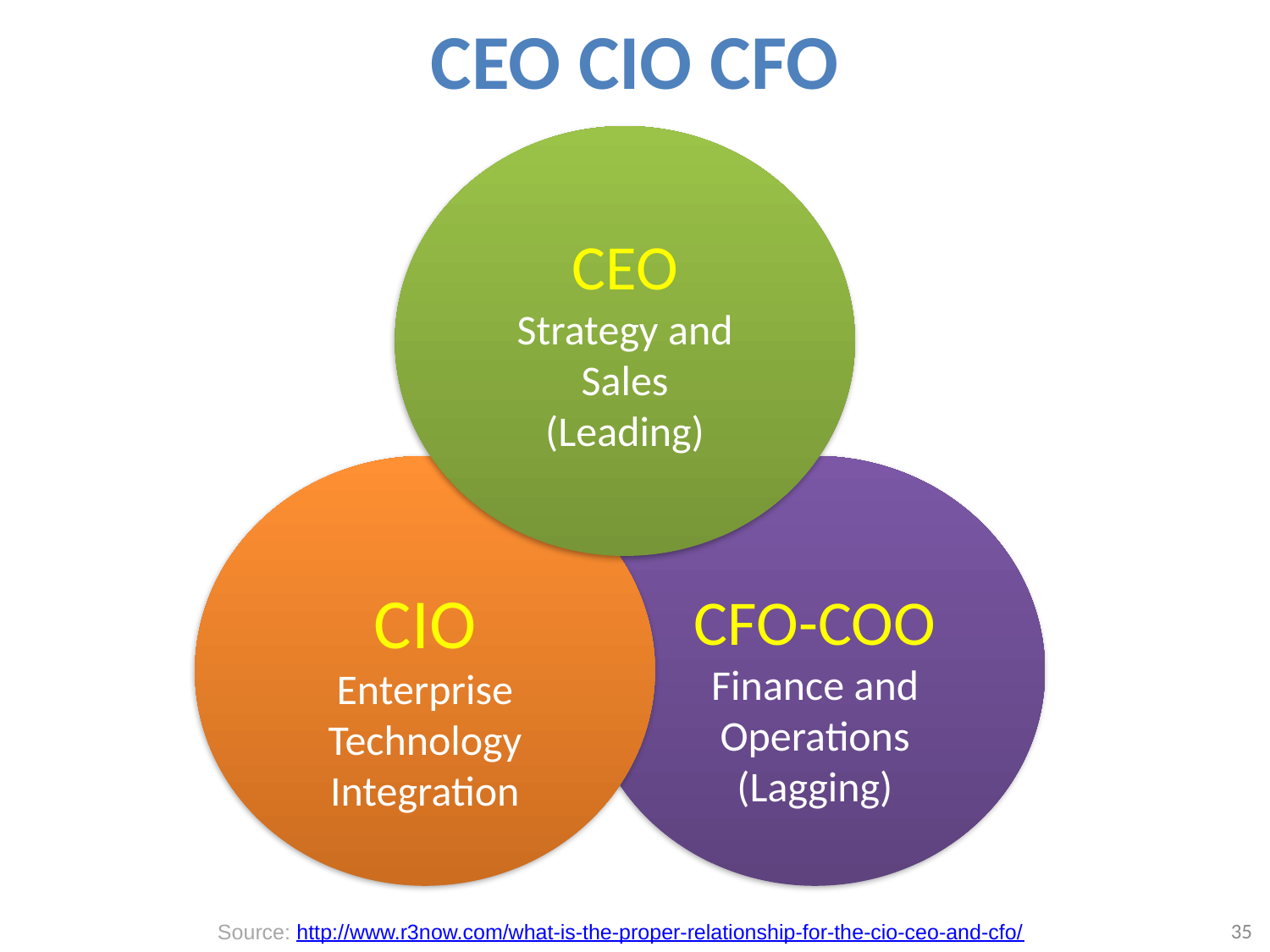

# CEO CIO CFO
CEO
Strategy and Sales
(Leading)

CIO
Enterprise Technology Integration

CFO-COO
Finance and Operations
(Lagging)
35
Source: http://www.r3now.com/what-is-the-proper-relationship-for-the-cio-ceo-and-cfo/